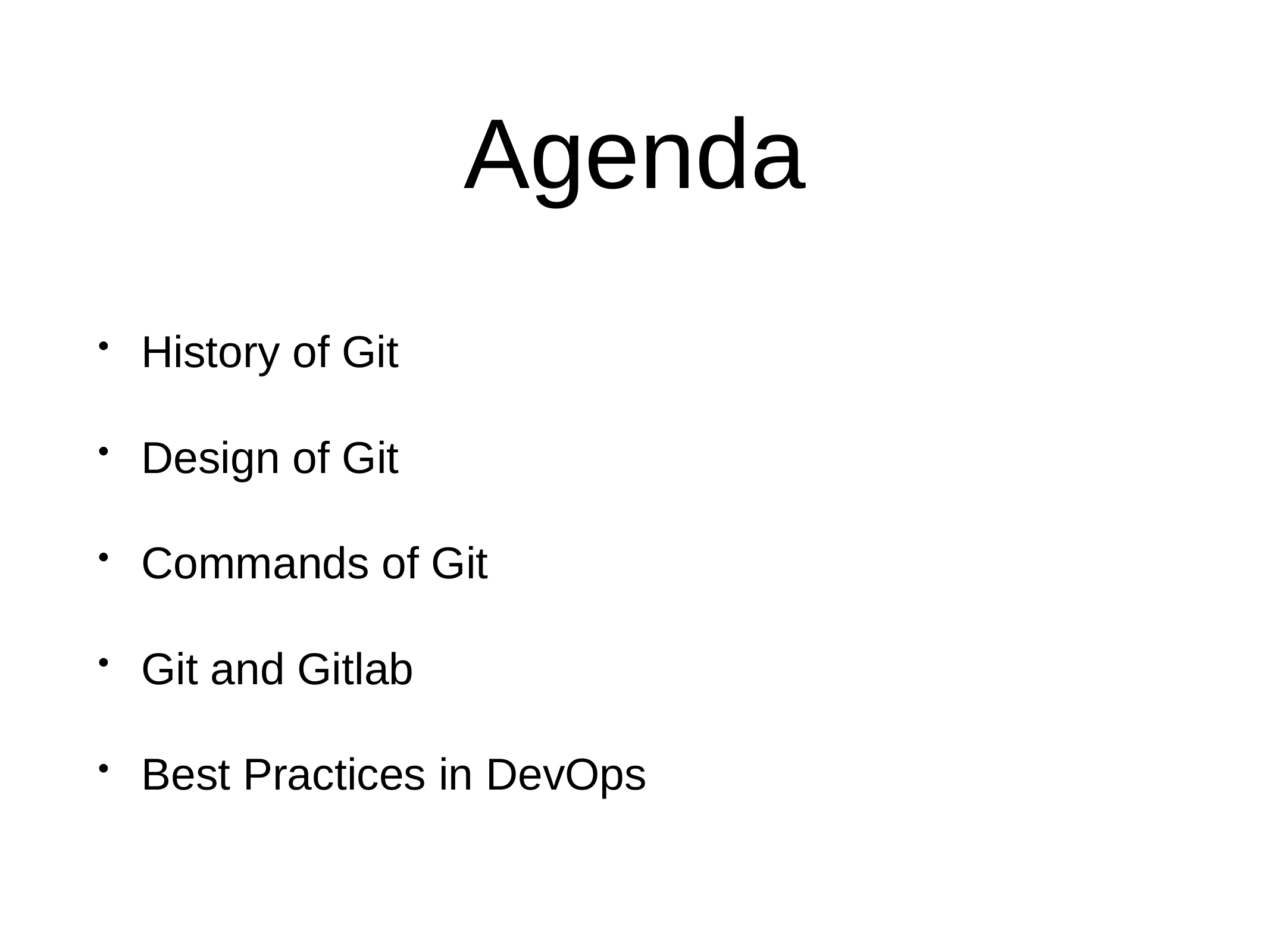

# Agenda
History of Git
Design of Git
Commands of Git
Git and Gitlab
Best Practices in DevOps